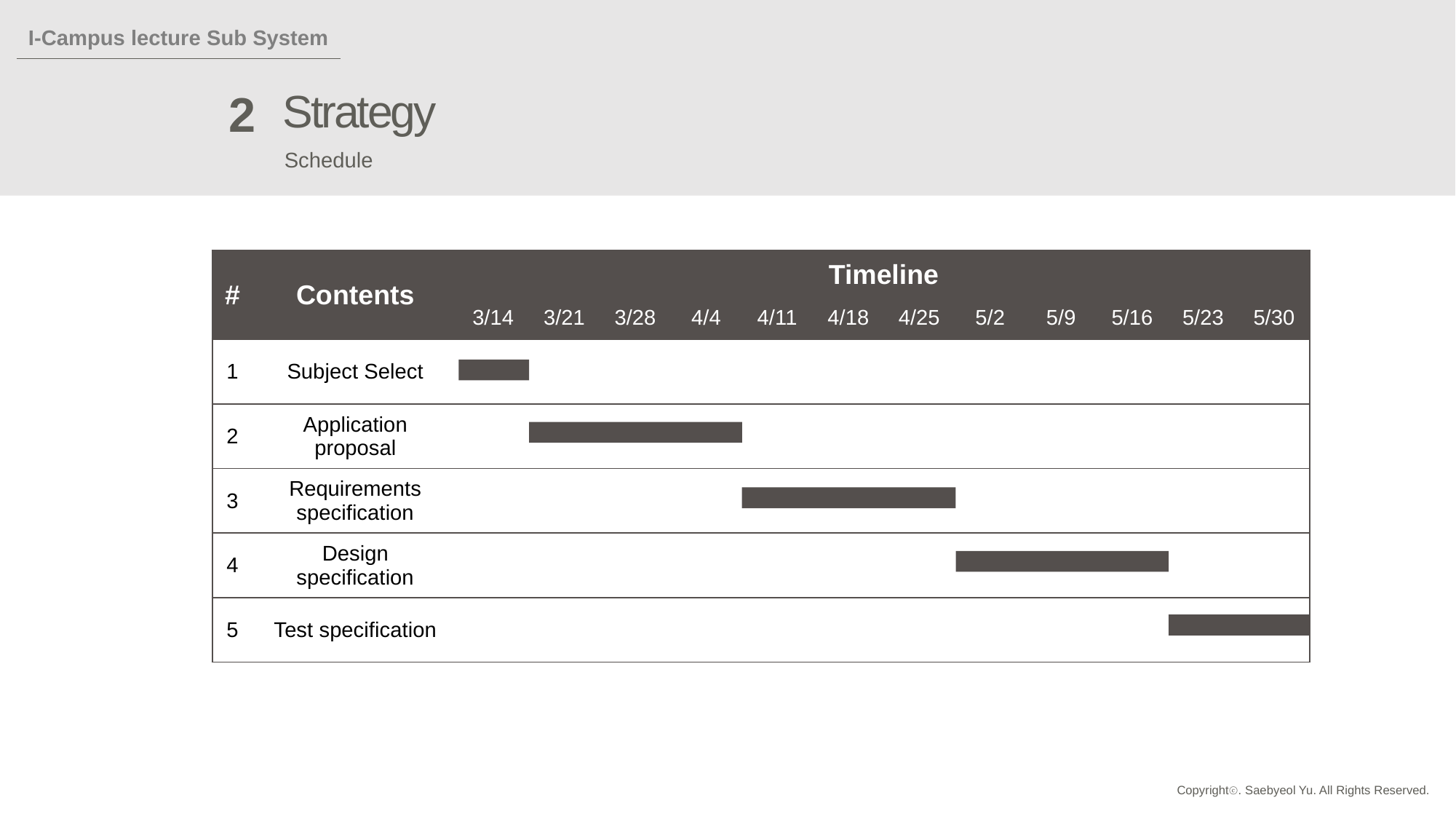

I-Campus lecture Sub System
Strategy
2
Schedule
| # | Contents | Timeline |  |  |  |  |  |  |  |  |  |  |  |
| --- | --- | --- | --- | --- | --- | --- | --- | --- | --- | --- | --- | --- | --- |
|  |  | 3/14 | 3/21 | 3/28 | 4/4 | 4/11 | 4/18 | 4/25 | 5/2 | 5/9 | 5/16 | 5/23 | 5/30 |
| 1 | Subject Select |  |  |  |  |  |  |  |  |  |  |  |  |
| 2 | Application proposal |  |  |  |  |  |  |  |  |  |  |  |  |
| 3 | Requirements specification |  |  |  |  |  |  |  |  |  |  |  |  |
| 4 | Design specification |  |  |  |  |  |  |  |  |  |  |  |  |
| 5 | Test specification |  |  |  |  |  |  |  |  |  |  |  |  |